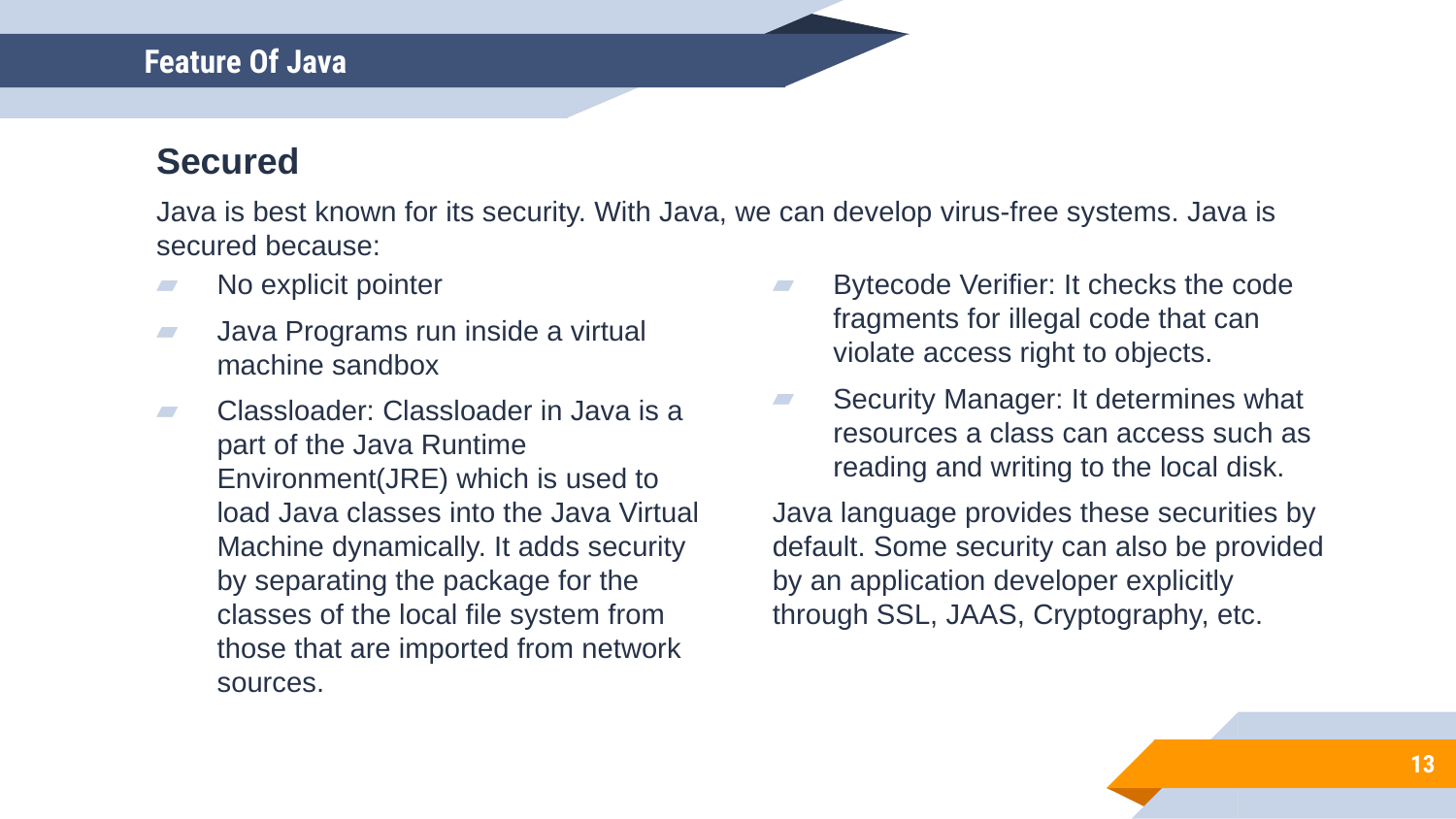

# Feature Of Java
Secured
Java is best known for its security. With Java, we can develop virus-free systems. Java is secured because:
No explicit pointer
Java Programs run inside a virtual machine sandbox
Classloader: Classloader in Java is a part of the Java Runtime Environment(JRE) which is used to load Java classes into the Java Virtual Machine dynamically. It adds security by separating the package for the classes of the local file system from those that are imported from network sources.
Bytecode Verifier: It checks the code fragments for illegal code that can violate access right to objects.
Security Manager: It determines what resources a class can access such as reading and writing to the local disk.
Java language provides these securities by default. Some security can also be provided by an application developer explicitly through SSL, JAAS, Cryptography, etc.

13